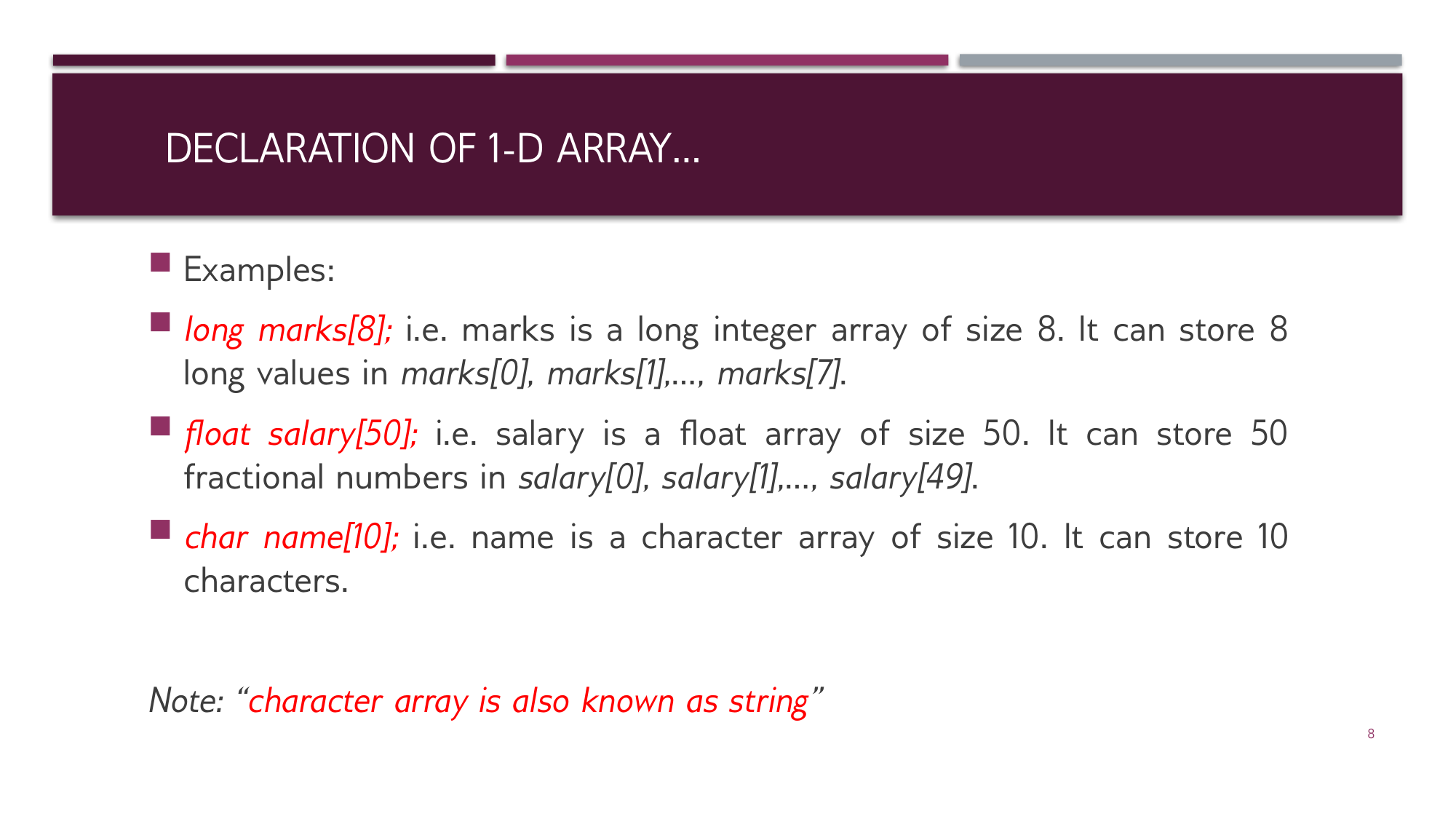

# Declaration of 1-D array…
Examples:
long marks[8]; i.e. marks is a long integer array of size 8. It can store 8 long values in marks[0], marks[1],…, marks[7].
float salary[50]; i.e. salary is a float array of size 50. It can store 50 fractional numbers in salary[0], salary[1],…, salary[49].
char name[10]; i.e. name is a character array of size 10. It can store 10 characters.

Note: “character array is also known as string”
8